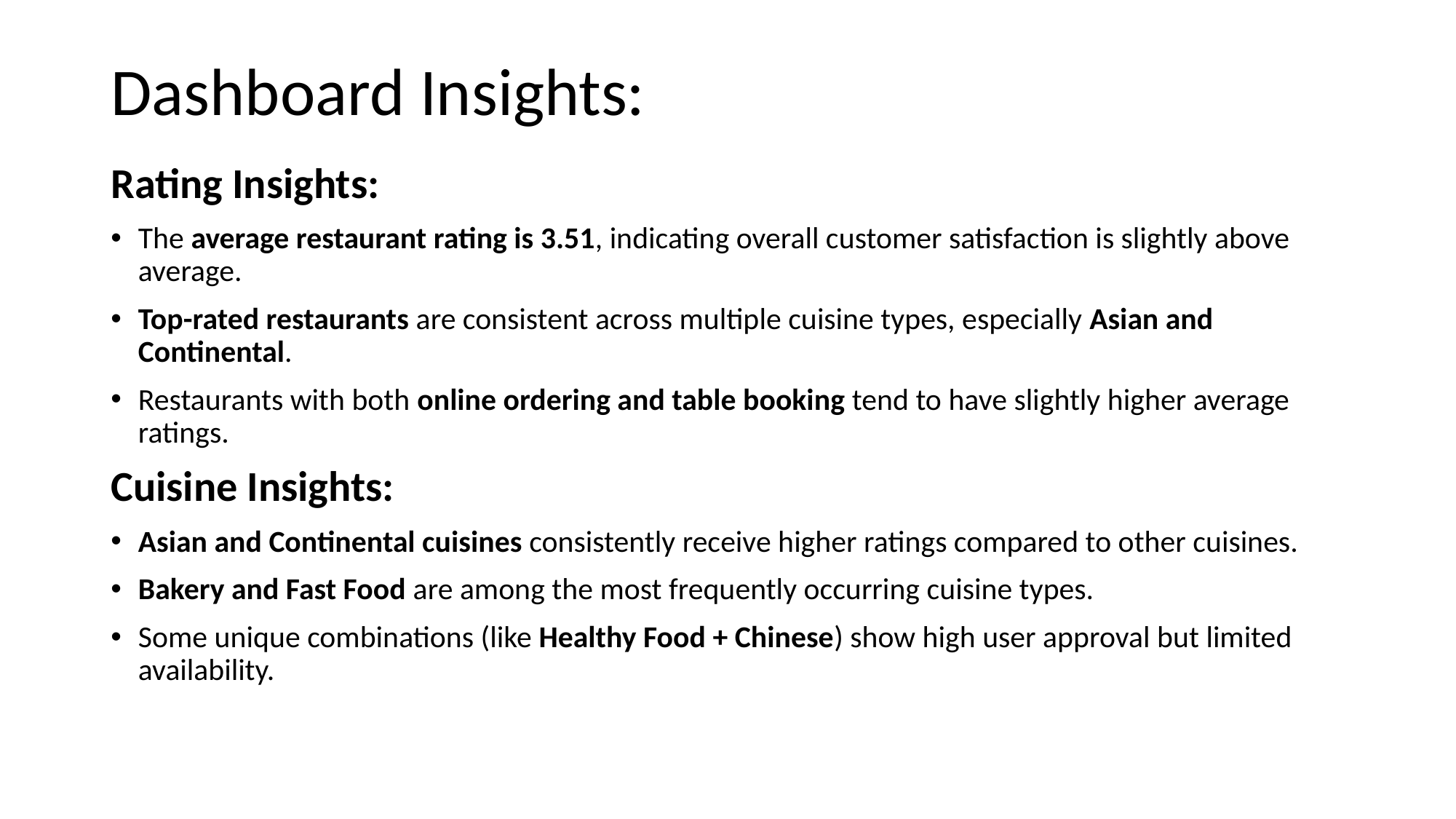

# Dashboard Insights:
Rating Insights:
The average restaurant rating is 3.51, indicating overall customer satisfaction is slightly above average.
Top-rated restaurants are consistent across multiple cuisine types, especially Asian and Continental.
Restaurants with both online ordering and table booking tend to have slightly higher average ratings.
Cuisine Insights:
Asian and Continental cuisines consistently receive higher ratings compared to other cuisines.
Bakery and Fast Food are among the most frequently occurring cuisine types.
Some unique combinations (like Healthy Food + Chinese) show high user approval but limited availability.